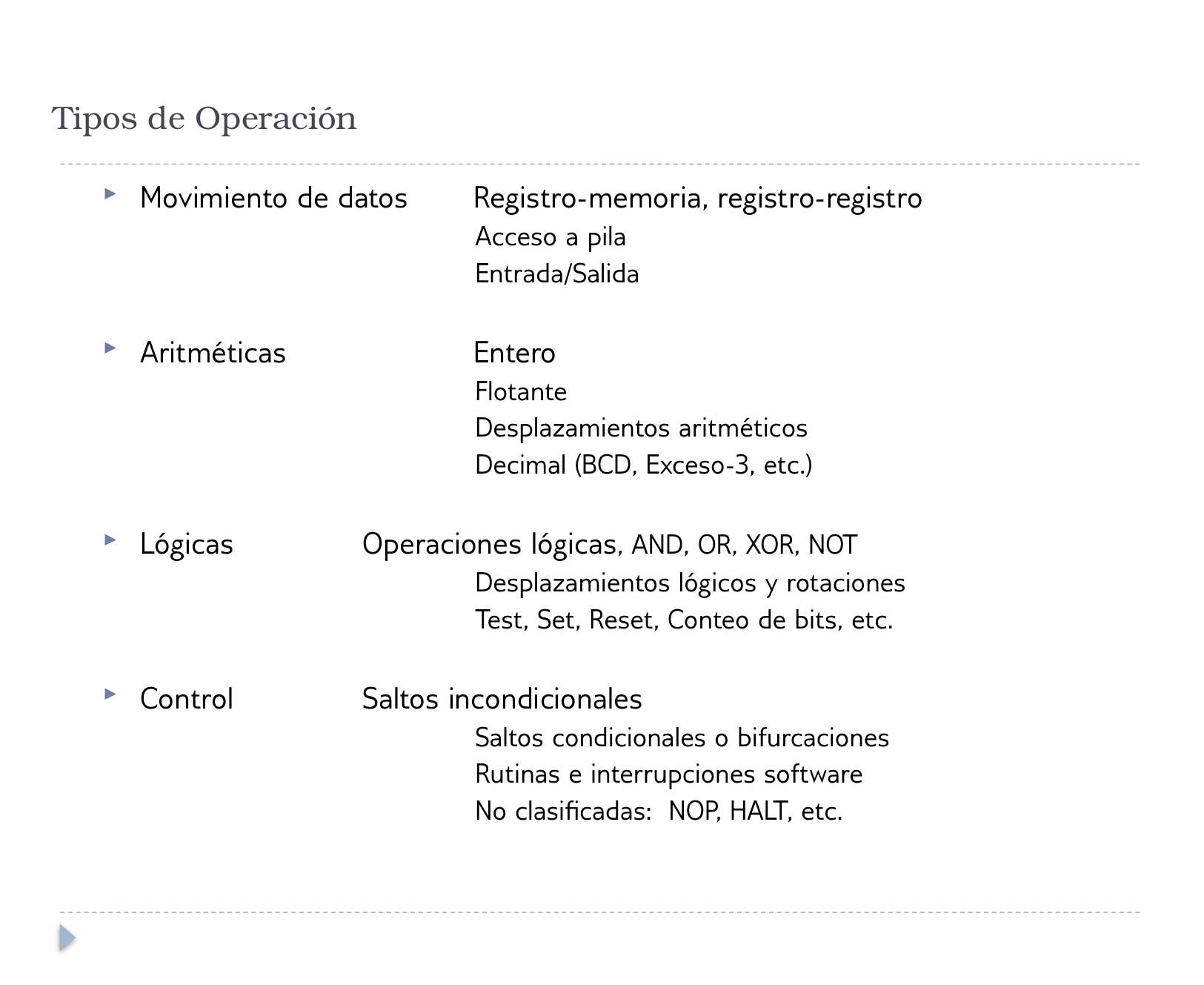

# Tipos de Operación
Movimiento de datos	Registro-memoria, registro-registro
			Acceso a pila
			Entrada/Salida

Aritméticas		Entero
			Flotante
			Desplazamientos aritméticos
			Decimal (BCD, Exceso-3, etc.)

Lógicas		Operaciones lógicas, AND, OR, XOR, NOT
			Desplazamientos lógicos y rotaciones
			Test, Set, Reset, Conteo de bits, etc.

Control		Saltos incondicionales
			Saltos condicionales o bifurcaciones
			Rutinas e interrupciones software
			No clasificadas:  NOP, HALT, etc.